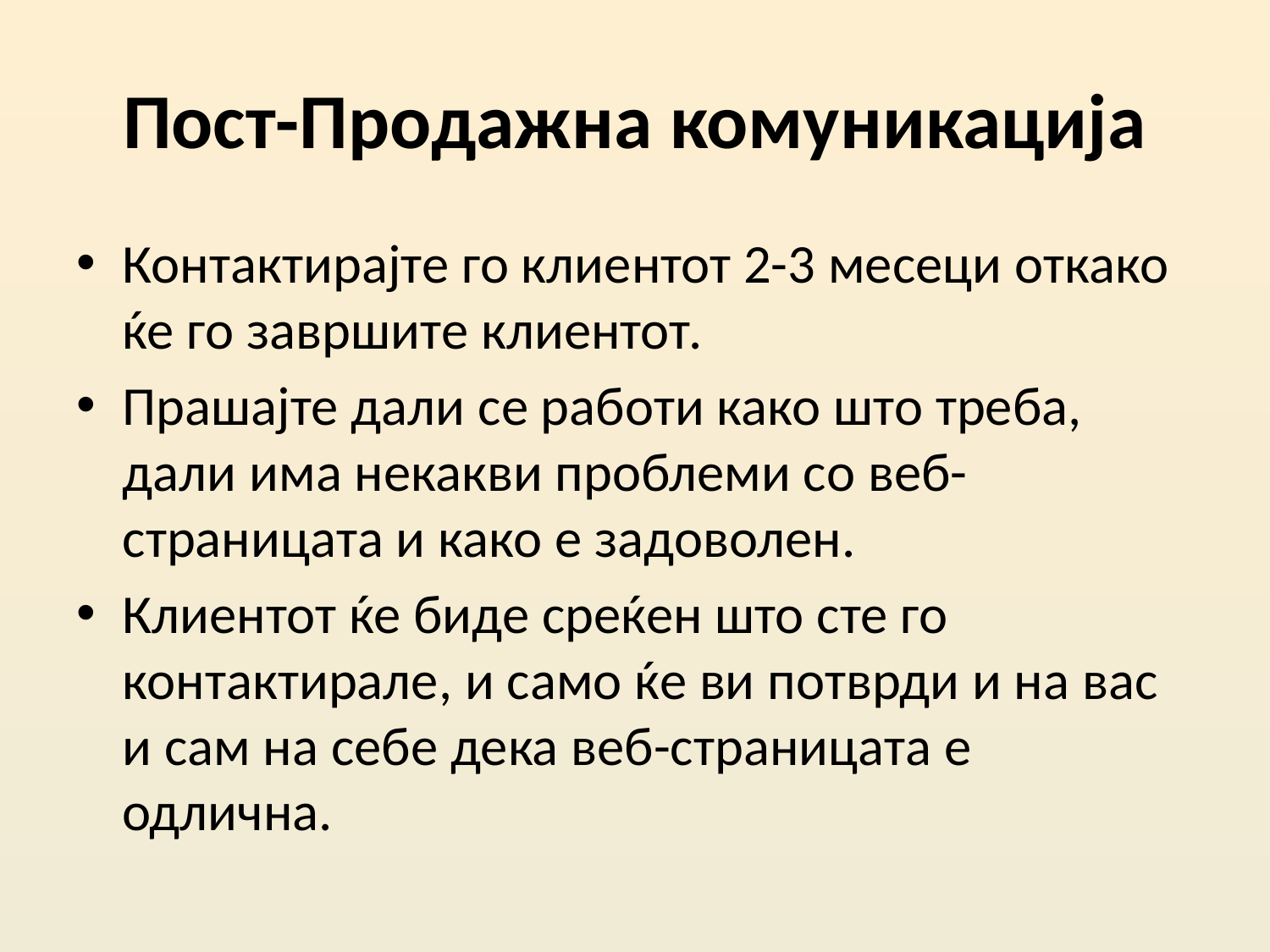

# Пост-Продажна комуникација
Контактирајте го клиентот 2-3 месеци откако ќе го завршите клиентот.
Прашајте дали се работи како што треба, дали има некакви проблеми со веб-страницата и како е задоволен.
Клиентот ќе биде среќен што сте го контактирале, и само ќе ви потврди и на вас и сам на себе дека веб-страницата е одлична.